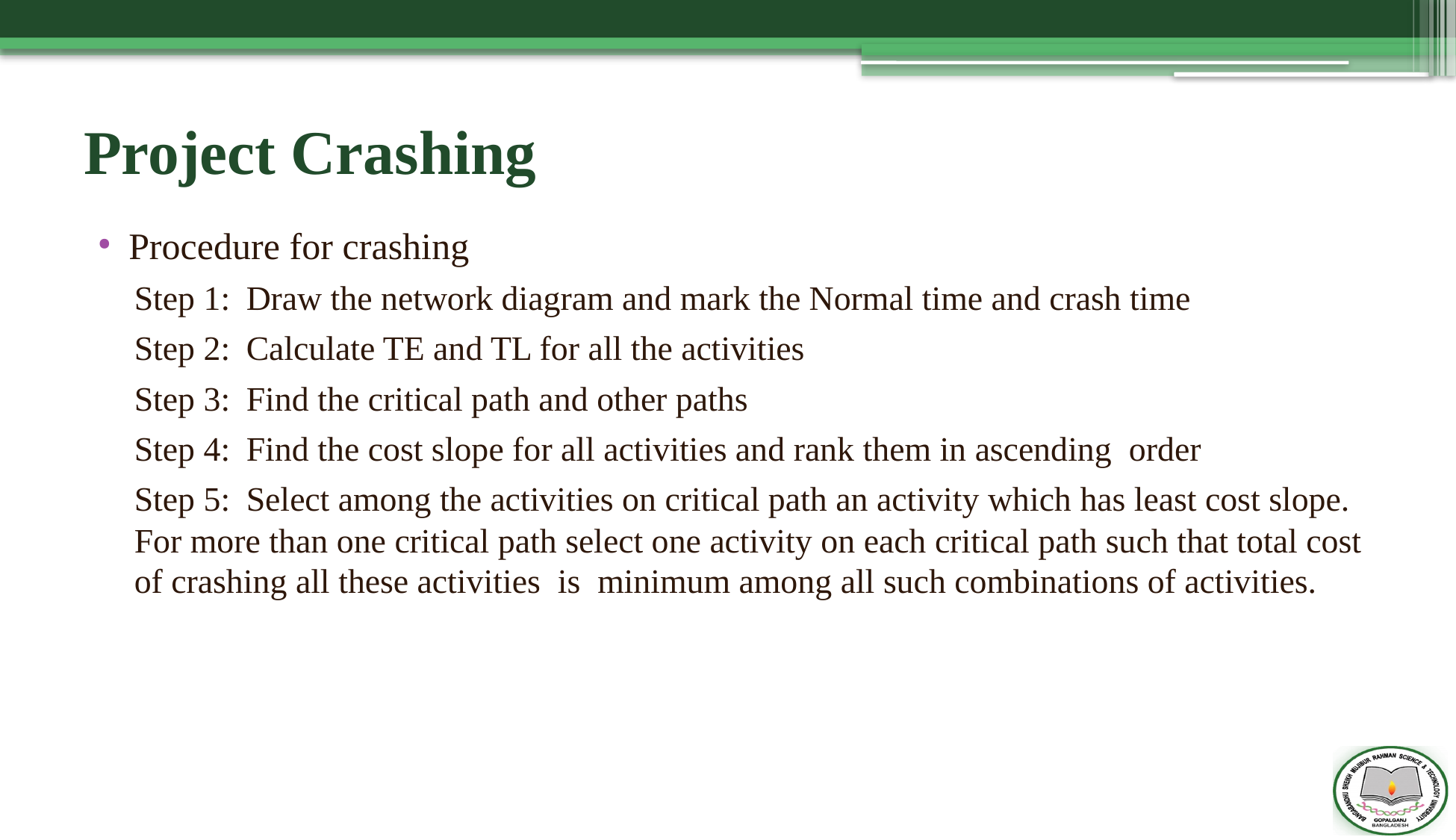

# Project Crashing
Procedure for crashing
Step 1:	Draw the network diagram and mark the Normal time and crash time
Step 2:	Calculate TE and TL for all the activities
Step 3:	Find the critical path and other paths
Step 4:	Find the cost slope for all activities and rank them in ascending  order
Step 5: 	Select among the activities on critical path an activity which has least cost slope. For more than one critical path select one activity on each critical path such that total cost of crashing all these activities  is  minimum among all such combinations of activities.